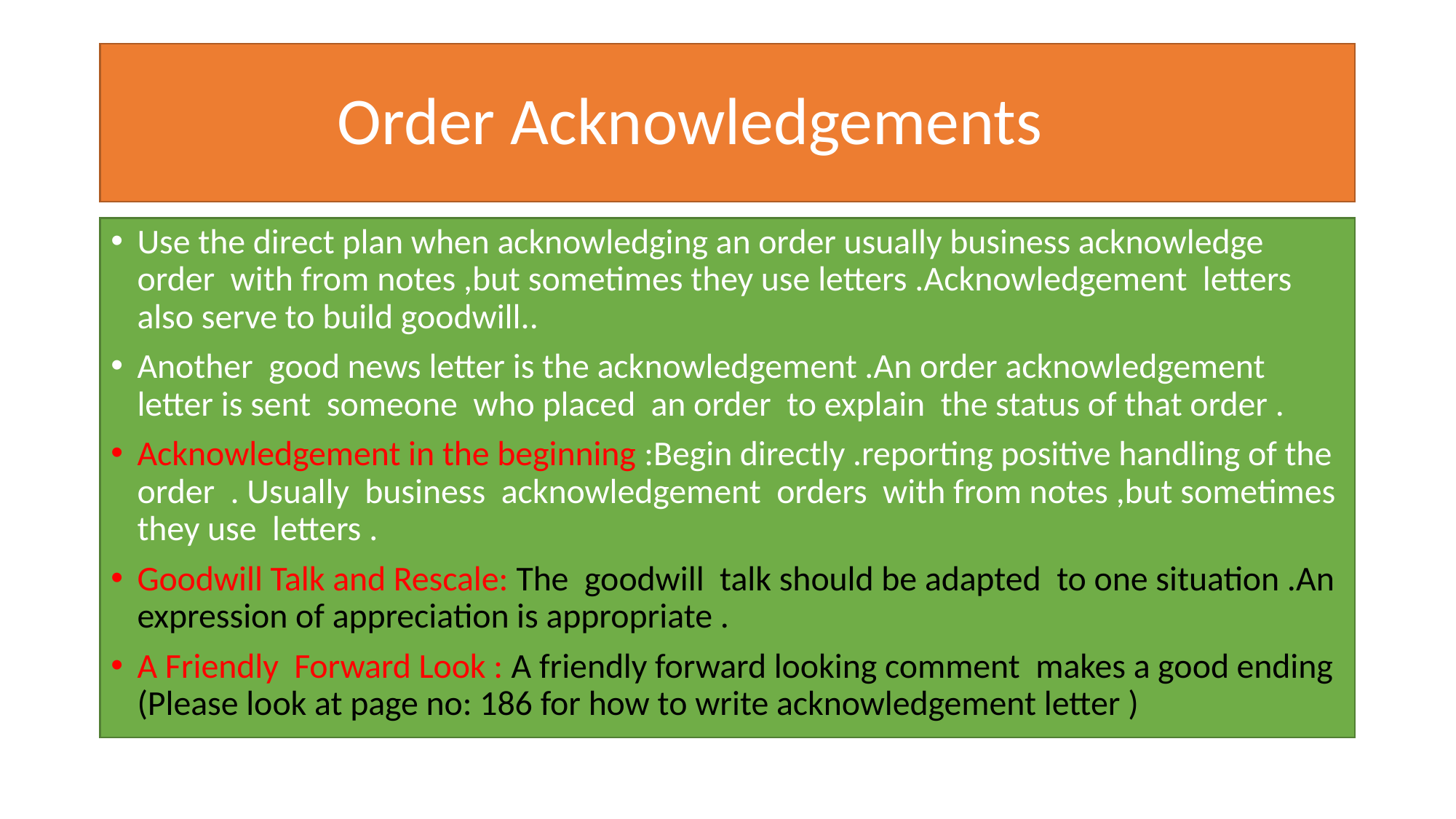

# Order Acknowledgements
Use the direct plan when acknowledging an order usually business acknowledge order  with from notes ,but sometimes they use letters .Acknowledgement  letters also serve to build goodwill..
Another  good news letter is the acknowledgement .An order acknowledgement letter is sent  someone  who placed  an order  to explain  the status of that order .
Acknowledgement in the beginning :Begin directly .reporting positive handling of the order  . Usually  business  acknowledgement  orders  with from notes ,but sometimes they use  letters .
Goodwill Talk and Rescale: The  goodwill  talk should be adapted  to one situation .An expression of appreciation is appropriate .
A Friendly  Forward Look : A friendly forward looking comment  makes a good ending (Please look at page no: 186 for how to write acknowledgement letter )